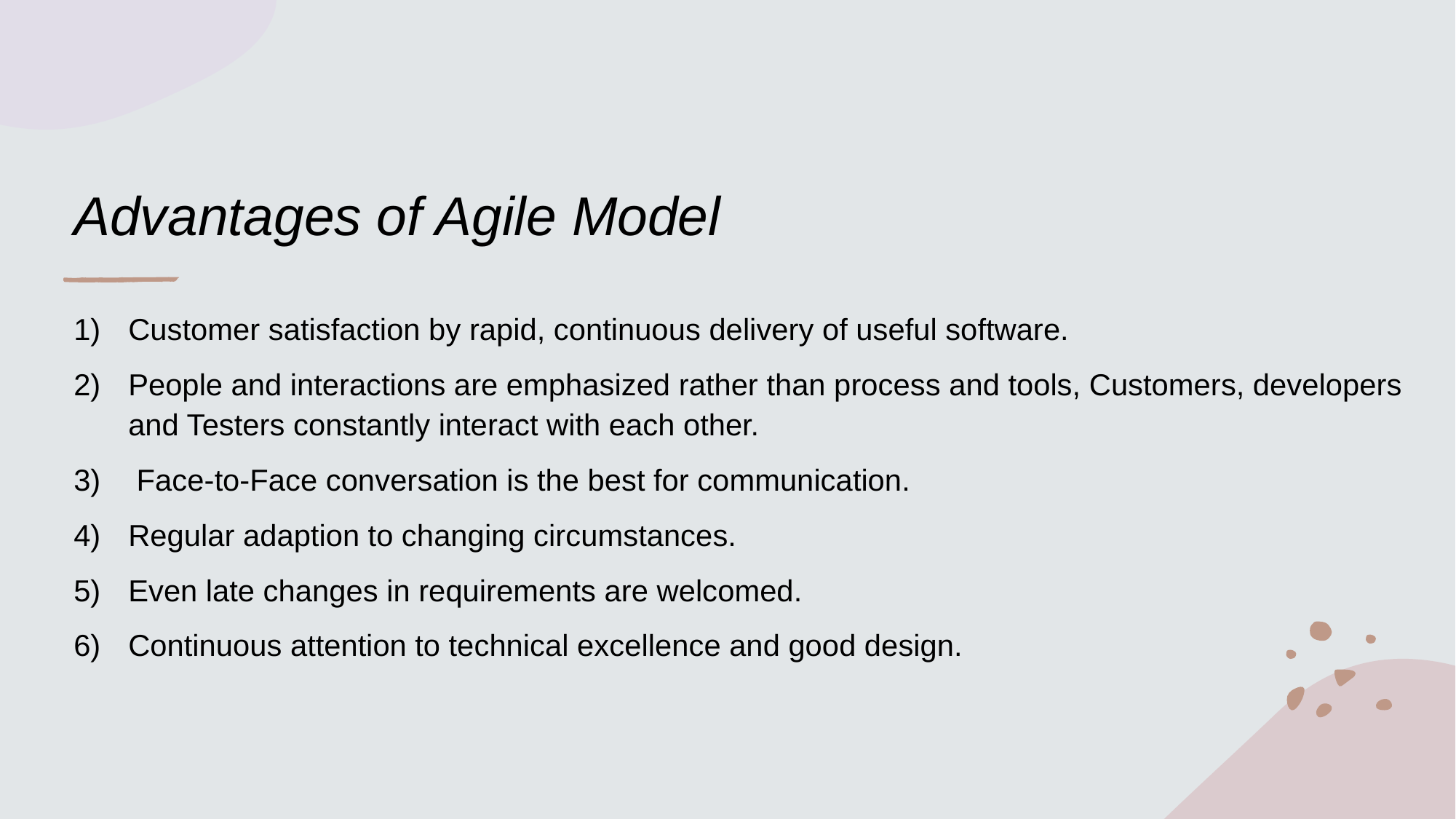

# Advantages of Agile Model
Customer satisfaction by rapid, continuous delivery of useful software.
People and interactions are emphasized rather than process and tools, Customers, developers and Testers constantly interact with each other.
 Face-to-Face conversation is the best for communication.
Regular adaption to changing circumstances.
Even late changes in requirements are welcomed.
Continuous attention to technical excellence and good design.